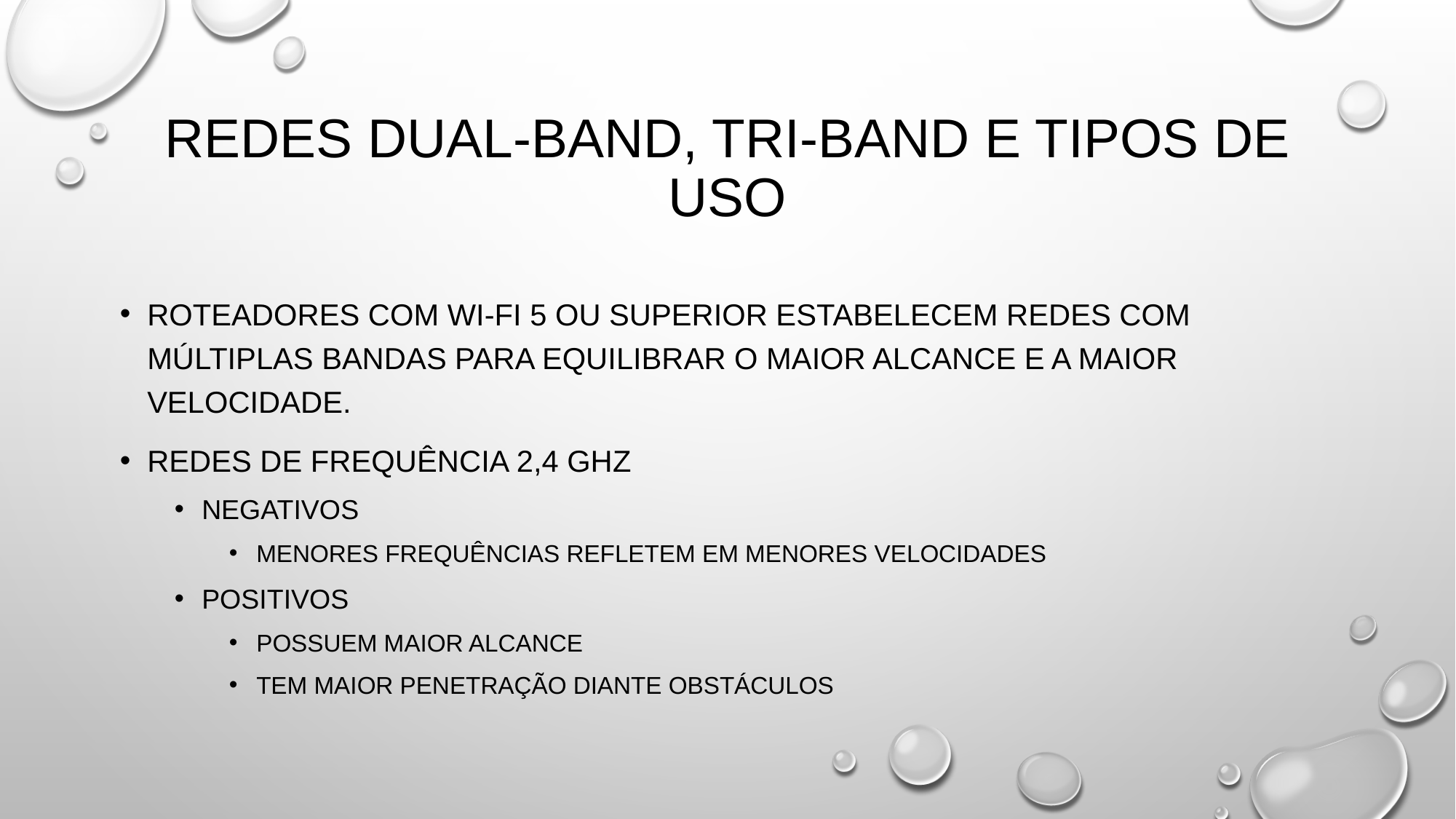

# Redes dual-band, tri-band e tipos de uso
Roteadores com wi-fi 5 ou superior estabelecem redes com múltiplas bandas para equilibrar o maior alcance e a maior velocidade.
Redes de frequência 2,4 ghz
Negativos
Menores frequências refletem em menores velocidades
Positivos
Possuem maior alcance
Tem maior penetração diante obstáculos